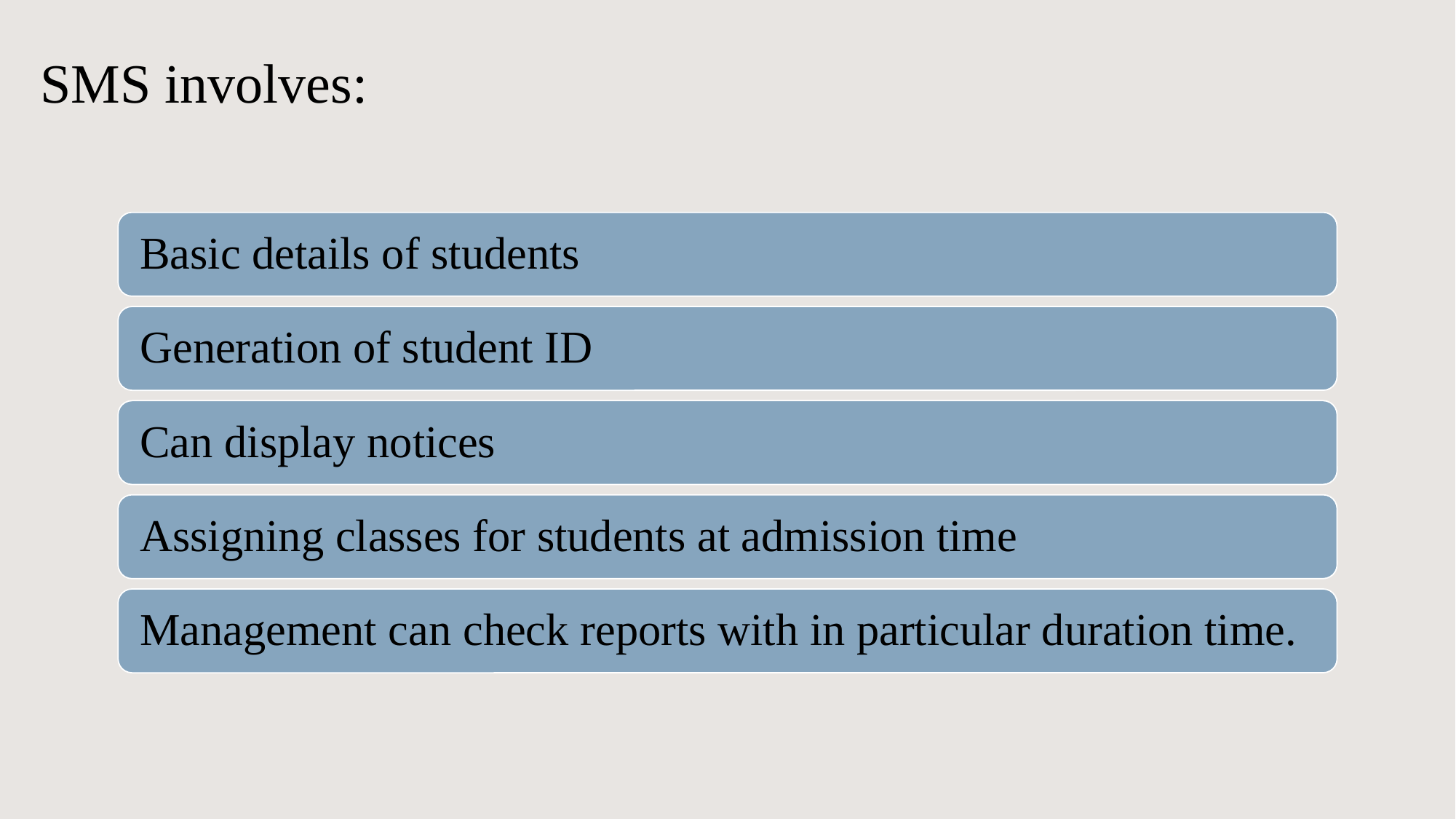

# SMS involves:
Basic details of students
Generation of student ID
Can display notices
Assigning classes for students at admission time
Management can check reports with in particular duration time.